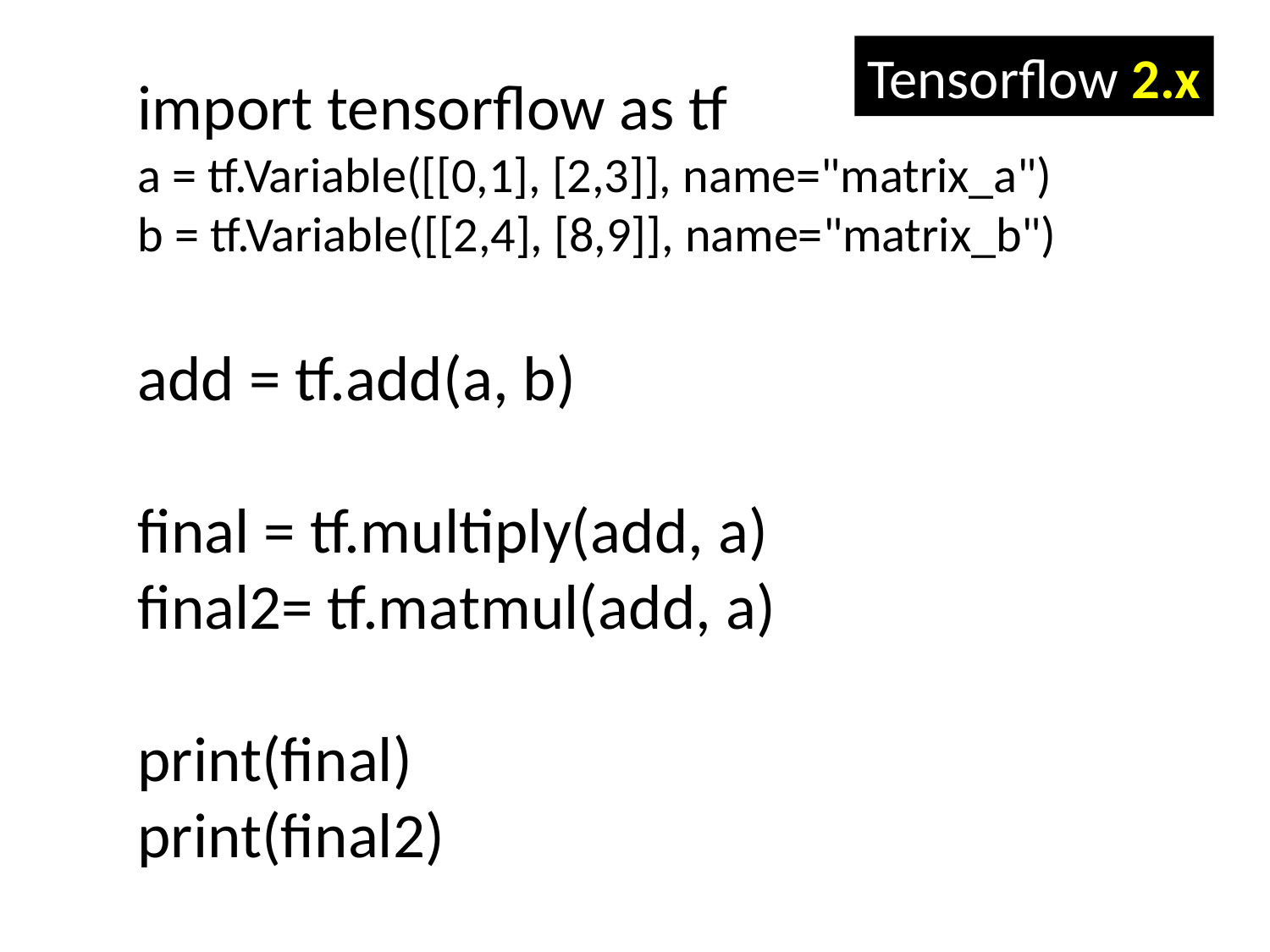

Tensorflow 2.x
import tensorflow as tf
a = tf.Variable([[0,1], [2,3]], name="matrix_a")
b = tf.Variable([[2,4], [8,9]], name="matrix_b")

add = tf.add(a, b)

final = tf.multiply(add, a)
final2= tf.matmul(add, a)

print(final)
print(final2)